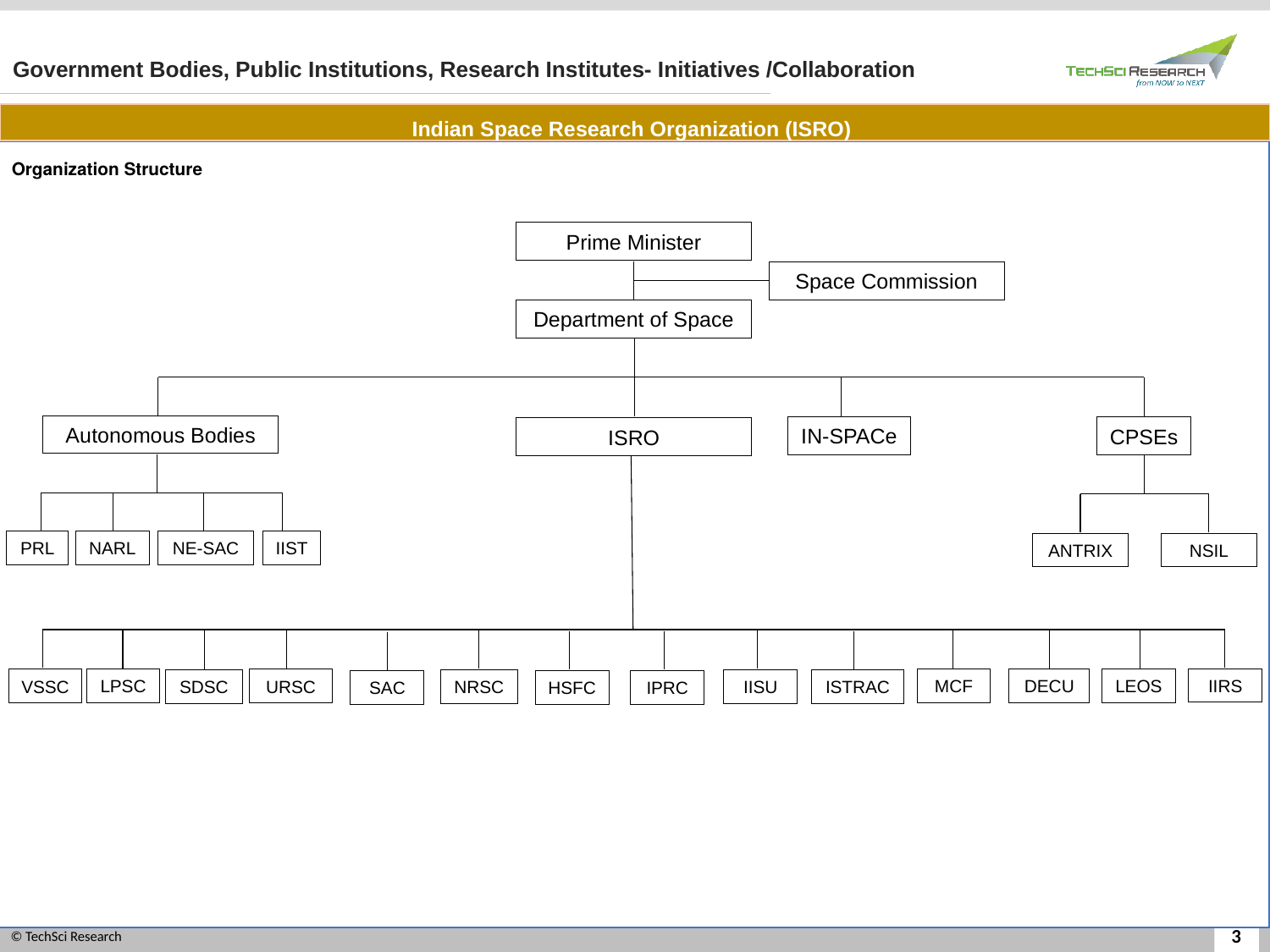

Government Bodies, Public Institutions, Research Institutes- Initiatives /Collaboration
Indian Space Research Organization (ISRO)
Organization Structure

Prime Minister
Space Commission
Department of Space
Autonomous Bodies
IN-SPACe
CPSEs
ISRO
NARL
NE-SAC
IIST
PRL
ANTRIX
NSIL
IIRS
LPSC
MCF
LEOS
DECU
URSC
VSSC
NRSC
ISTRAC
SDSC
IISU
SAC
IPRC
HSFC